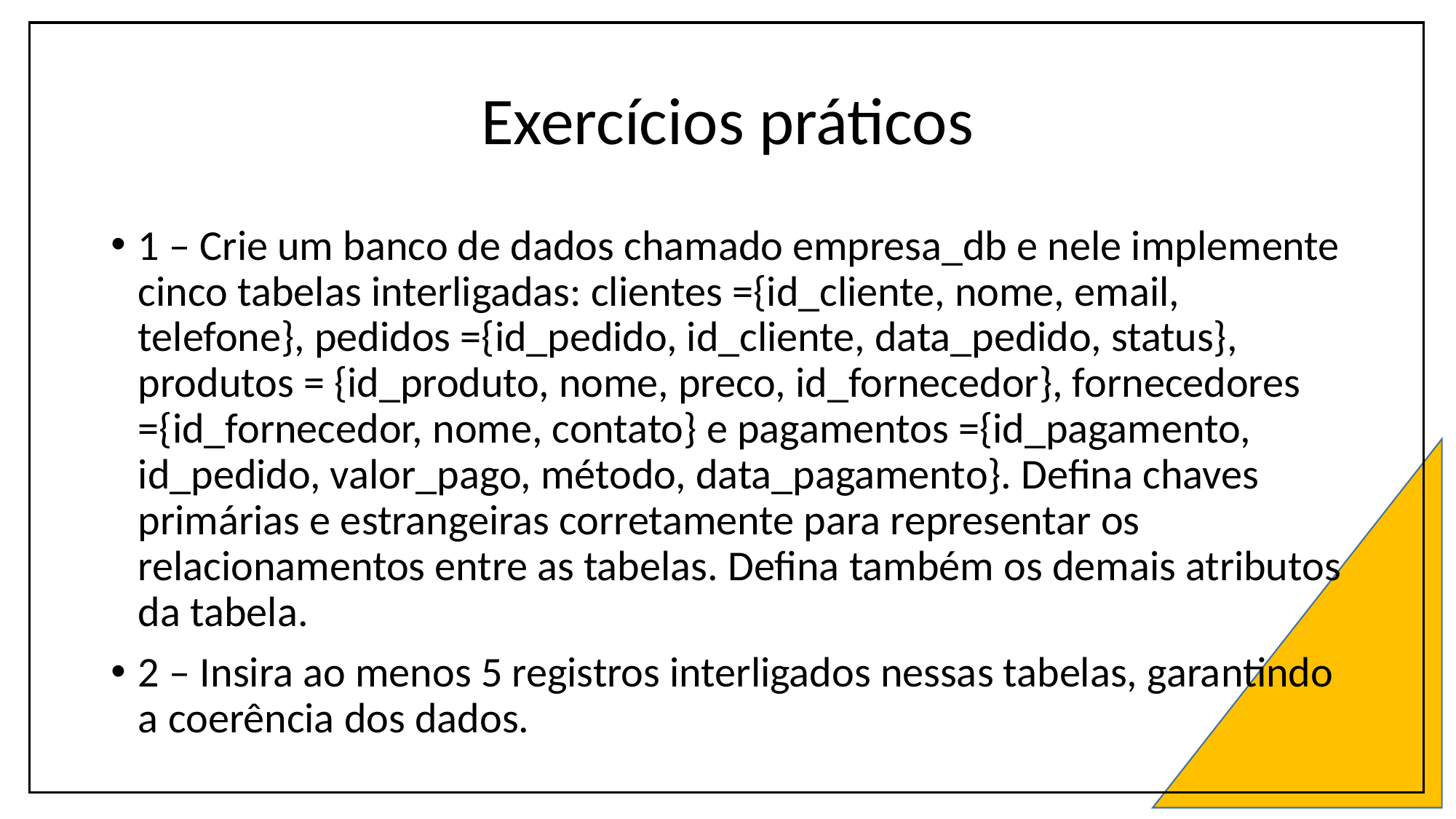

# Exercícios práticos
1 – Crie um banco de dados chamado empresa_db e nele implemente cinco tabelas interligadas: clientes ={id_cliente, nome, email, telefone}, pedidos ={id_pedido, id_cliente, data_pedido, status}, produtos = {id_produto, nome, preco, id_fornecedor}, fornecedores ={id_fornecedor, nome, contato} e pagamentos ={id_pagamento, id_pedido, valor_pago, método, data_pagamento}. Defina chaves primárias e estrangeiras corretamente para representar os relacionamentos entre as tabelas. Defina também os demais atributos da tabela.
2 – Insira ao menos 5 registros interligados nessas tabelas, garantindo a coerência dos dados.